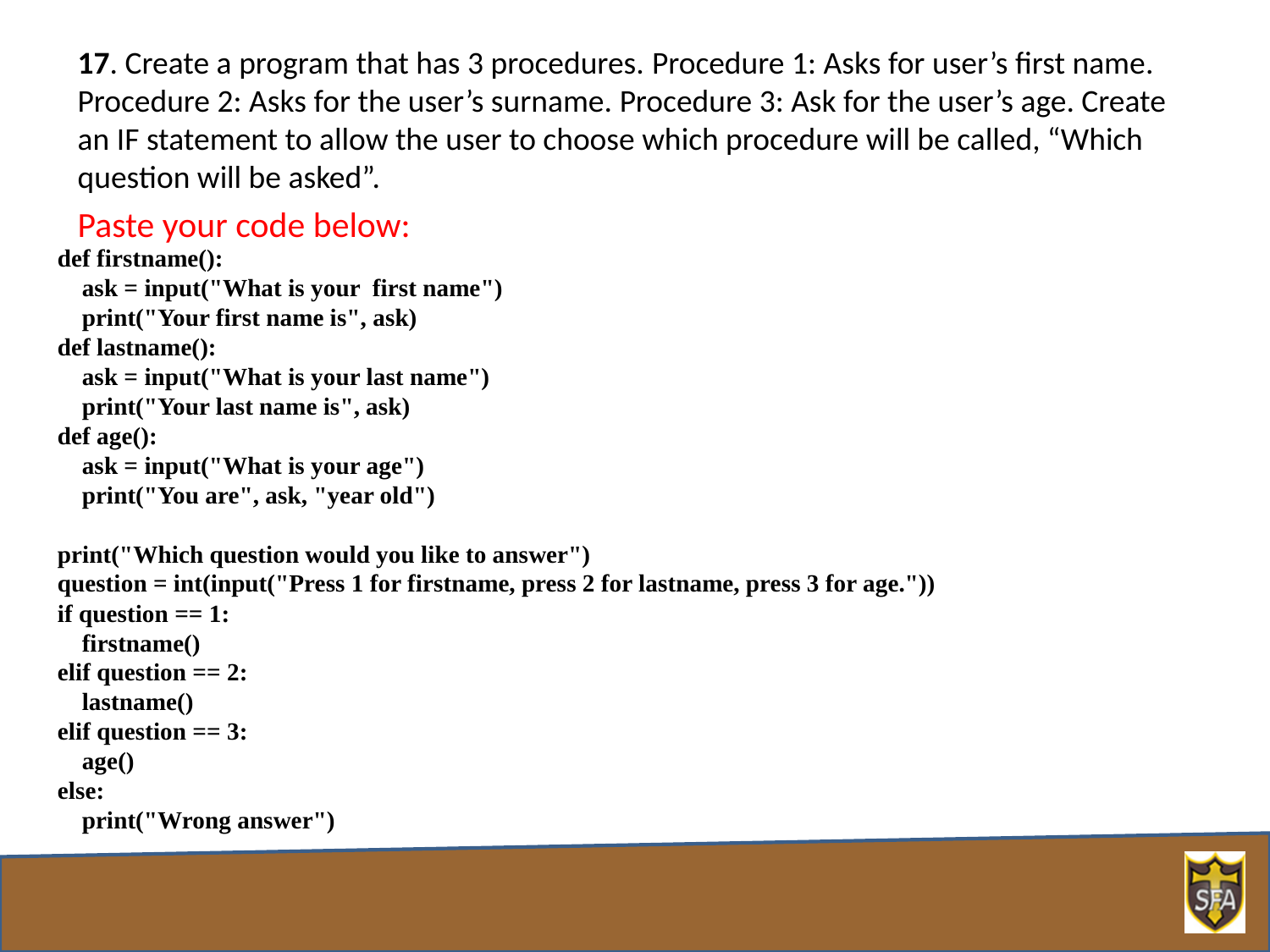

17. Create a program that has 3 procedures. Procedure 1: Asks for user’s first name. Procedure 2: Asks for the user’s surname. Procedure 3: Ask for the user’s age. Create an IF statement to allow the user to choose which procedure will be called, “Which question will be asked”.
Paste your code below:

def firstname():
    ask = input("What is your  first name")
    print("Your first name is", ask)
def lastname():
    ask = input("What is your last name")
    print("Your last name is", ask)
def age():
    ask = input("What is your age")
    print("You are", ask, "year old")

print("Which question would you like to answer")
question = int(input("Press 1 for firstname, press 2 for lastname, press 3 for age."))
if question == 1:
    firstname()
elif question == 2:
    lastname()
elif question == 3:
    age()
else:
    print("Wrong answer")